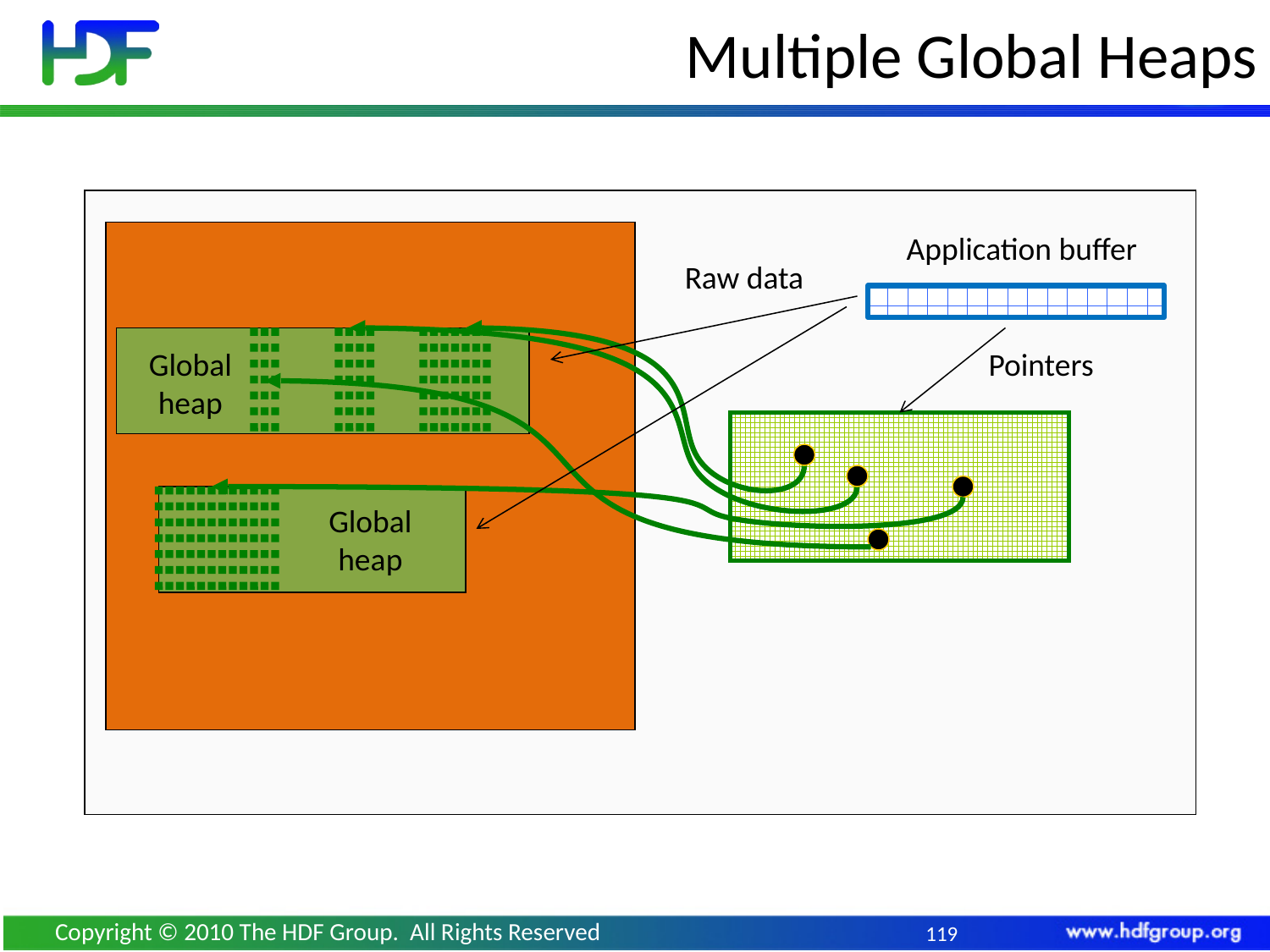

# Multiple Global Heaps

Application buffer
Raw data

Global heap
Pointers

Global heap